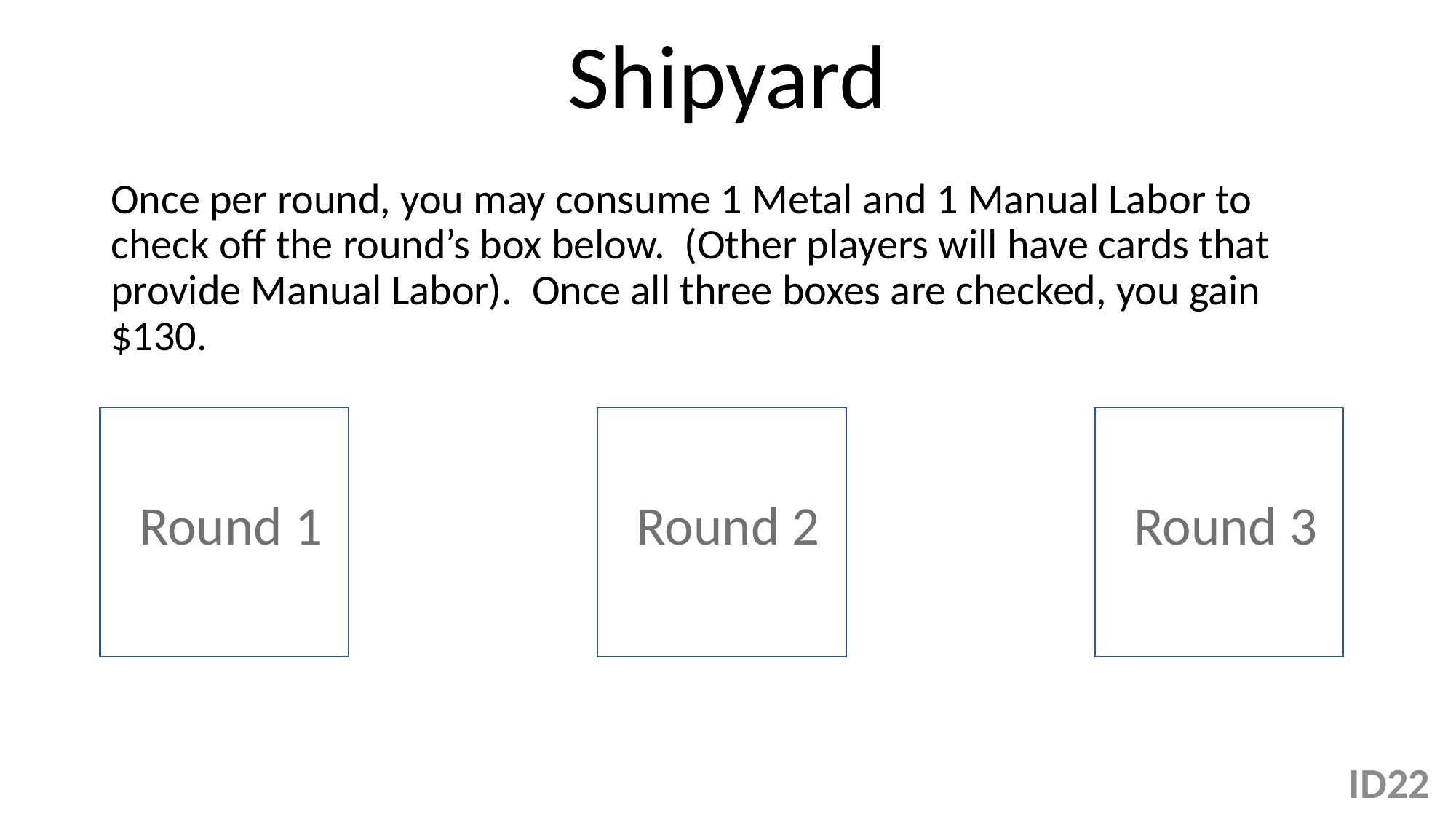

# Shipyard
Once per round, you may consume 1 Metal and 1 Manual Labor to check off the round’s box below.  (Other players will have cards that provide Manual Labor).  Once all three boxes are checked, you gain $130.

Round 1
Round 2
Round 3
22